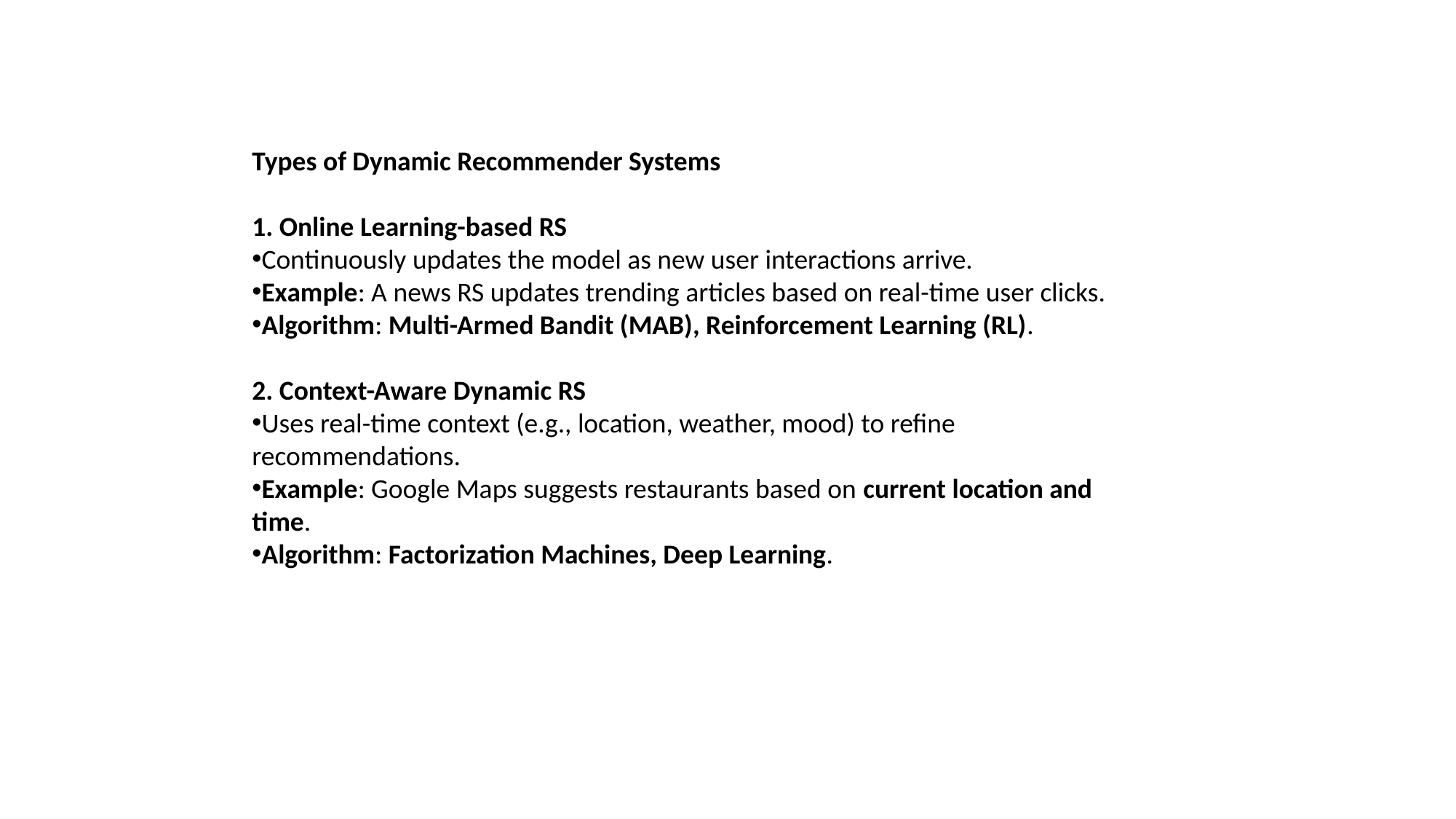

Types of Dynamic Recommender Systems

1. Online Learning-based RS
Continuously updates the model as new user interactions arrive.
Example: A news RS updates trending articles based on real-time user clicks.
Algorithm: Multi-Armed Bandit (MAB), Reinforcement Learning (RL).

2. Context-Aware Dynamic RS
Uses real-time context (e.g., location, weather, mood) to refine recommendations.
Example: Google Maps suggests restaurants based on current location and time.
Algorithm: Factorization Machines, Deep Learning.